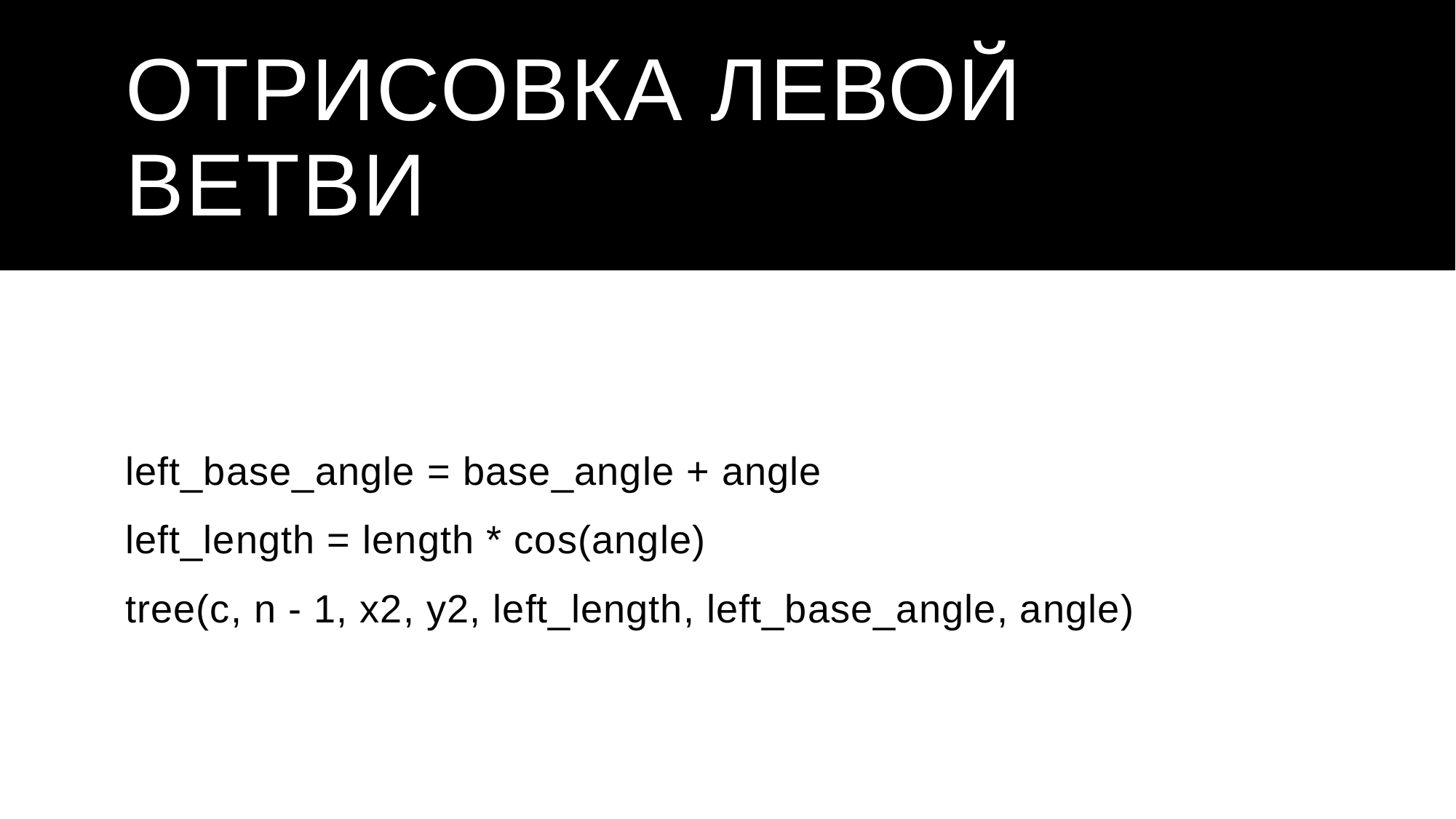

# Отрисовка левой ветви

left_base_angle = base_angle + angle
left_length = length * cos(angle)
tree(c, n - 1, x2, y2, left_length, left_base_angle, angle)